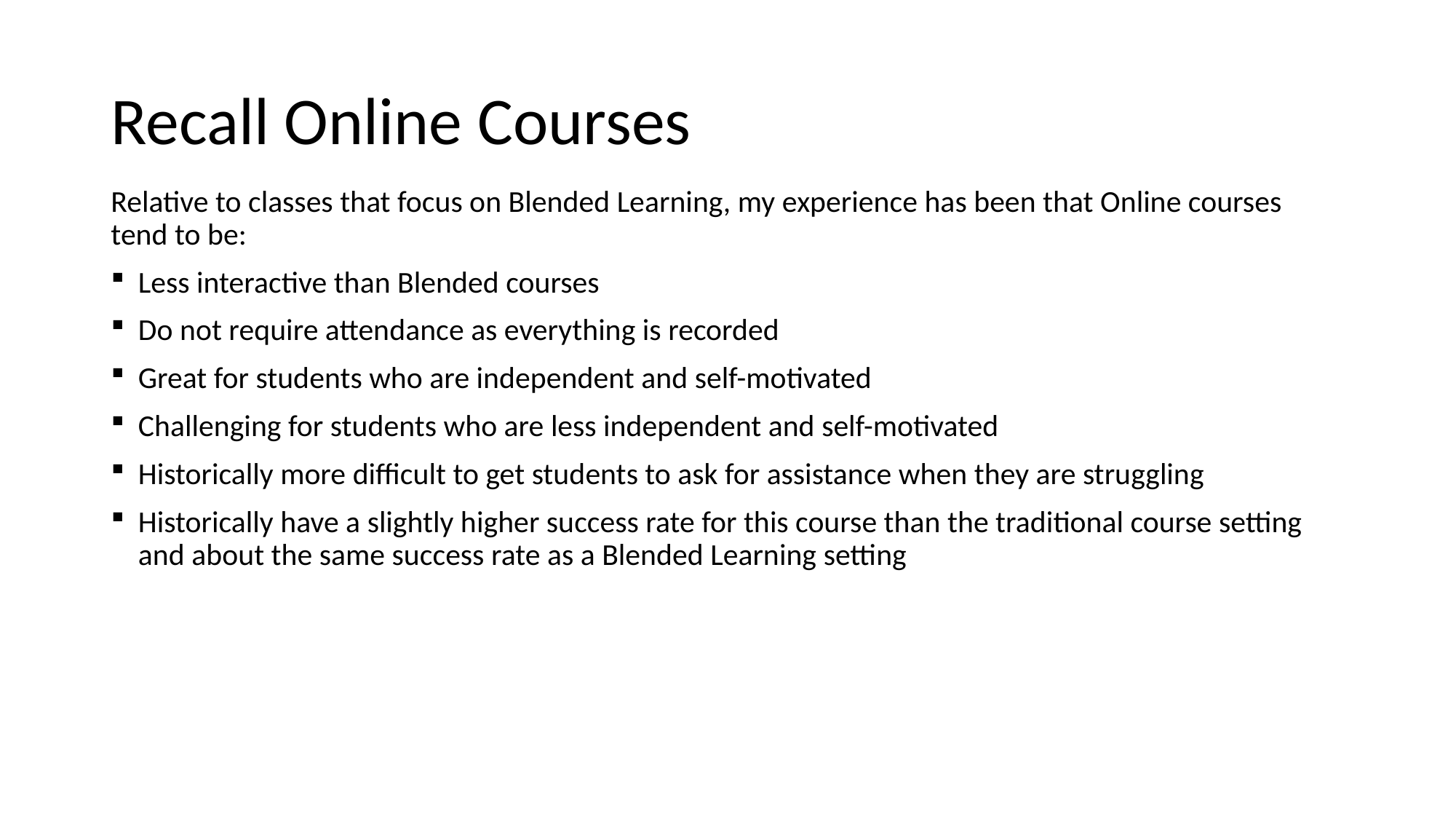

# Recall Online Courses
Relative to classes that focus on Blended Learning, my experience has been that Online courses tend to be:
Less interactive than Blended courses
Do not require attendance as everything is recorded
Great for students who are independent and self-motivated
Challenging for students who are less independent and self-motivated
Historically more difficult to get students to ask for assistance when they are struggling
Historically have a slightly higher success rate for this course than the traditional course setting and about the same success rate as a Blended Learning setting